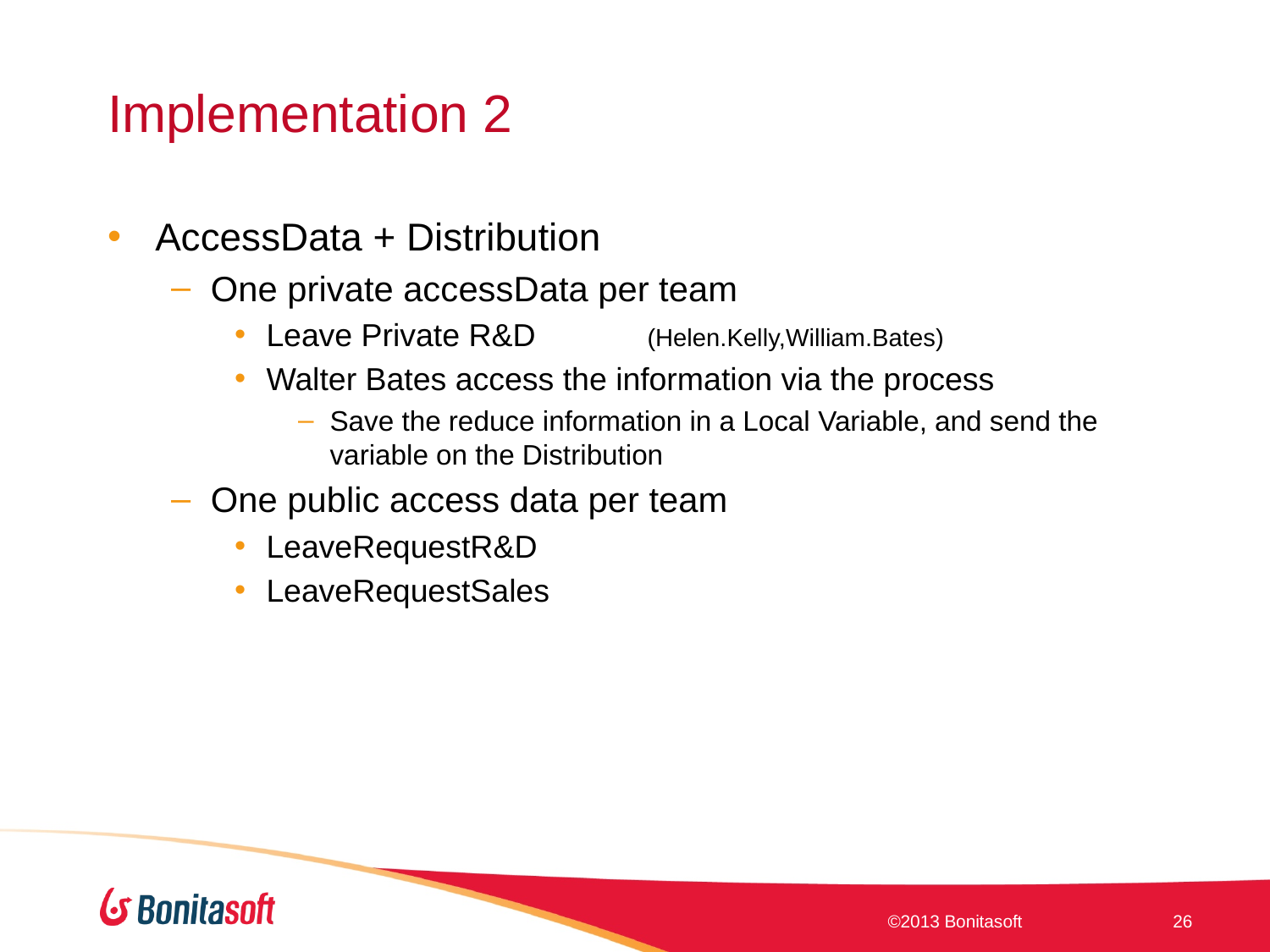

# Implementation 2
AccessData + Distribution
One private accessData per team
Leave Private R&D 	(Helen.Kelly,William.Bates)
Walter Bates access the information via the process
Save the reduce information in a Local Variable, and send the variable on the Distribution
One public access data per team
LeaveRequestR&D
LeaveRequestSales
©2013 Bonitasoft
26